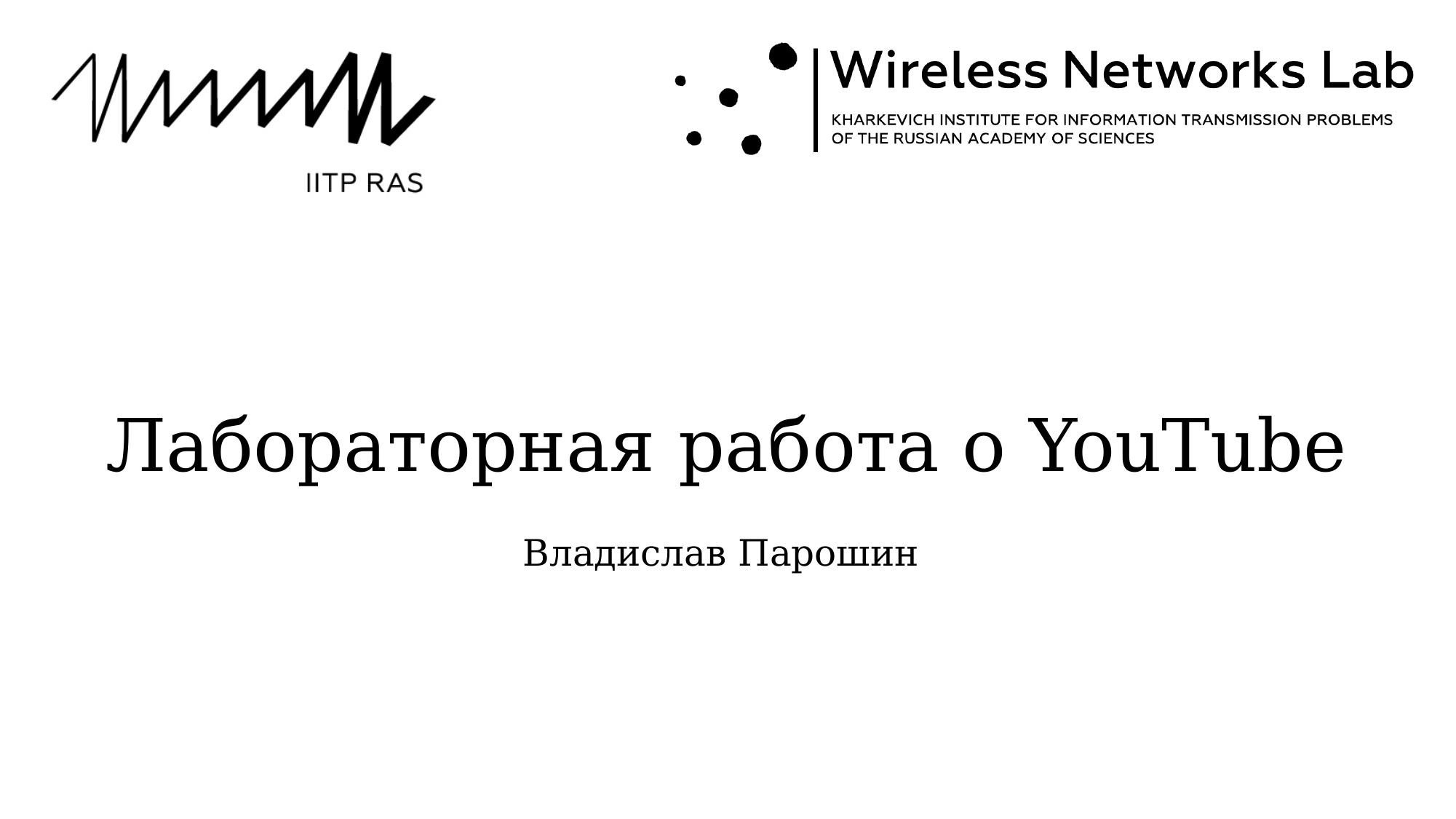

# Лабораторная работа о YouTube
Владислав Парошин